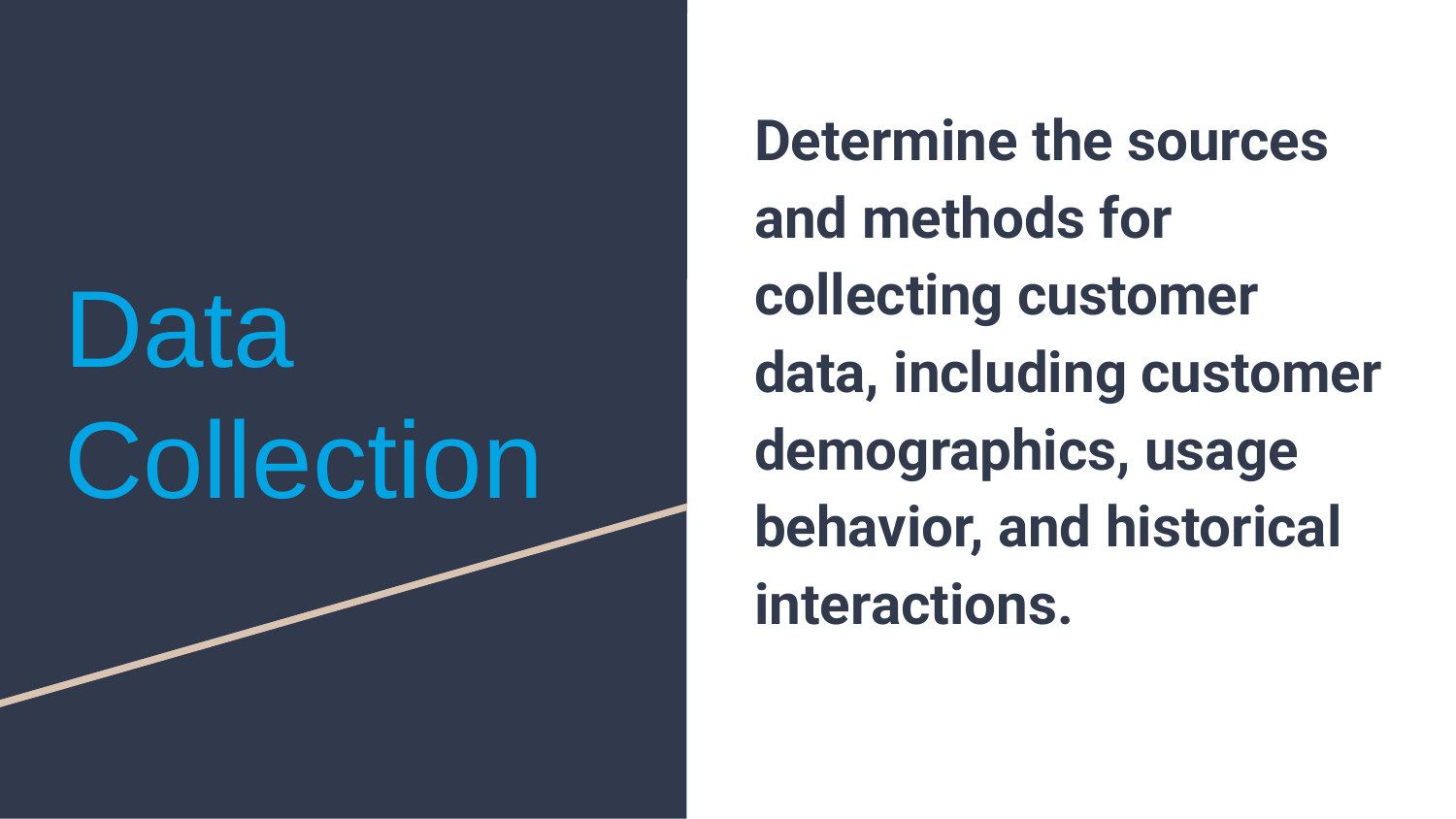

Determine the sources and methods for collecting customer data, including customer demographics, usage behavior, and historical interactions.
Data Collection